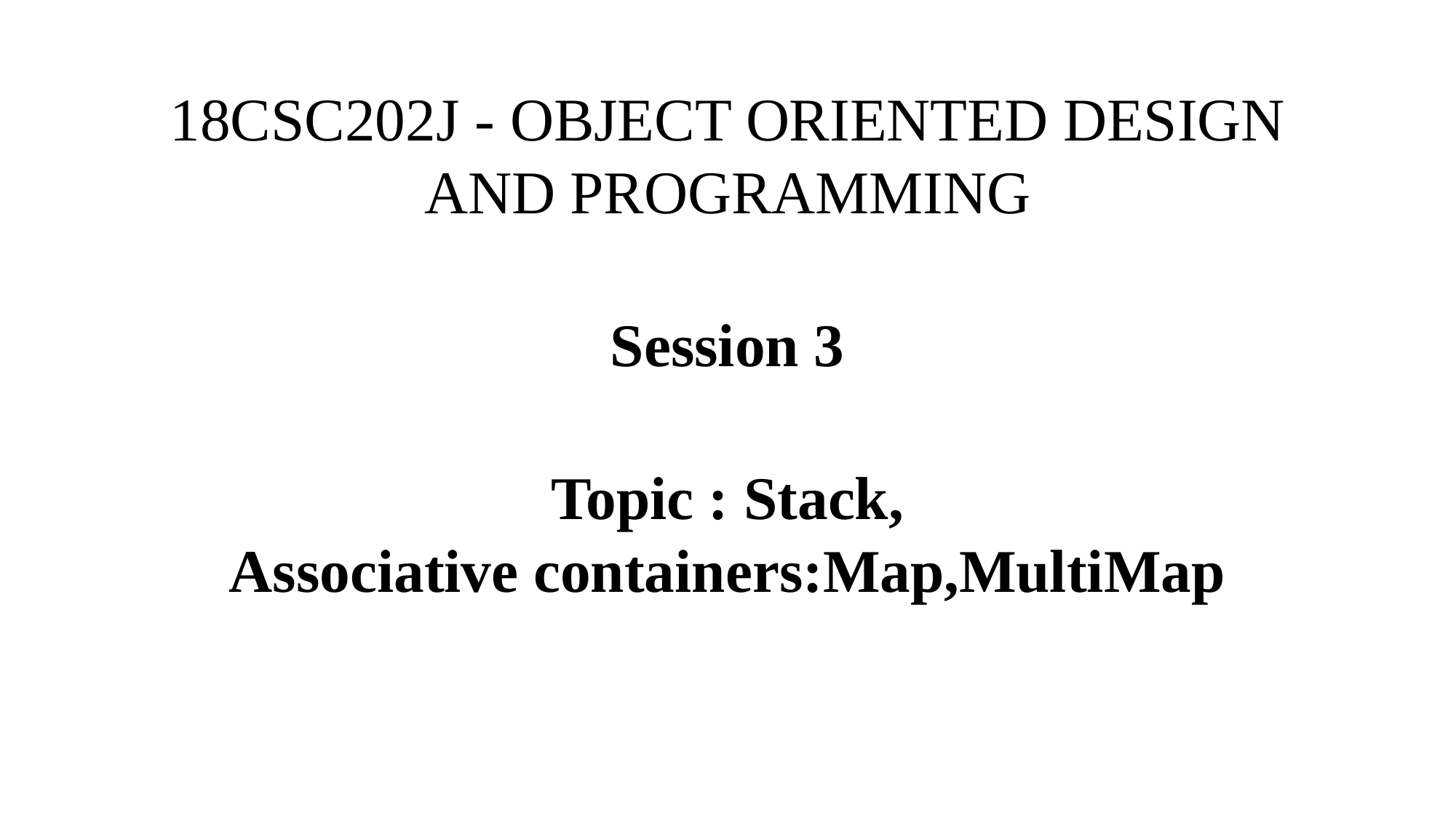

# 18CSC202J - OBJECT ORIENTED DESIGN AND PROGRAMMING Session 3 Topic : Stack, Associative containers:Map,MultiMap